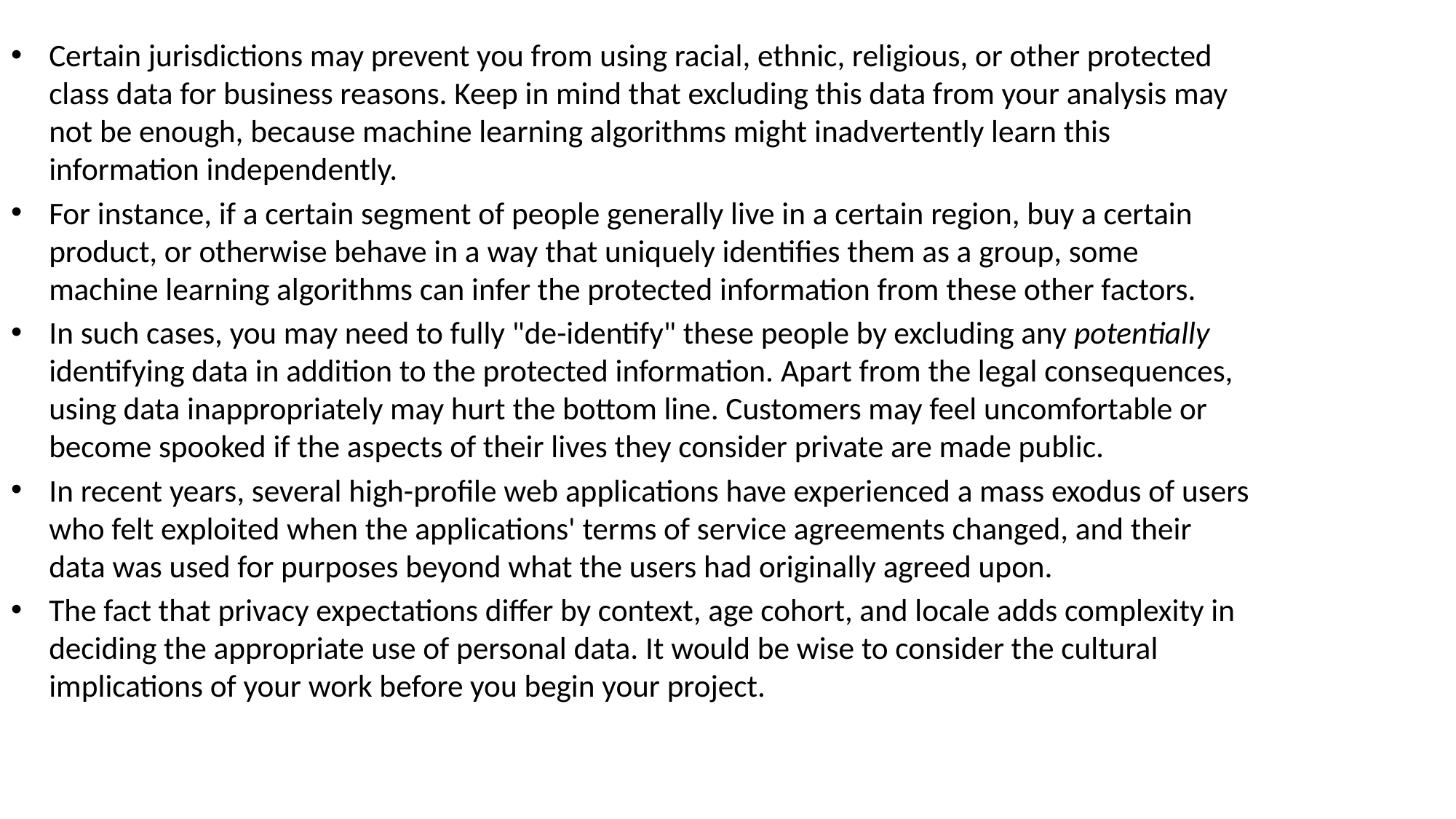

Certain jurisdictions may prevent you from using racial, ethnic, religious, or other protected class data for business reasons. Keep in mind that excluding this data from your analysis may not be enough, because machine learning algorithms might inadvertently learn this information independently.
For instance, if a certain segment of people generally live in a certain region, buy a certain product, or otherwise behave in a way that uniquely identifies them as a group, some machine learning algorithms can infer the protected information from these other factors.
In such cases, you may need to fully "de-identify" these people by excluding any potentially identifying data in addition to the protected information. Apart from the legal consequences, using data inappropriately may hurt the bottom line. Customers may feel uncomfortable or become spooked if the aspects of their lives they consider private are made public.
In recent years, several high-profile web applications have experienced a mass exodus of users who felt exploited when the applications' terms of service agreements changed, and their data was used for purposes beyond what the users had originally agreed upon.
The fact that privacy expectations differ by context, age cohort, and locale adds complexity in deciding the appropriate use of personal data. It would be wise to consider the cultural implications of your work before you begin your project.